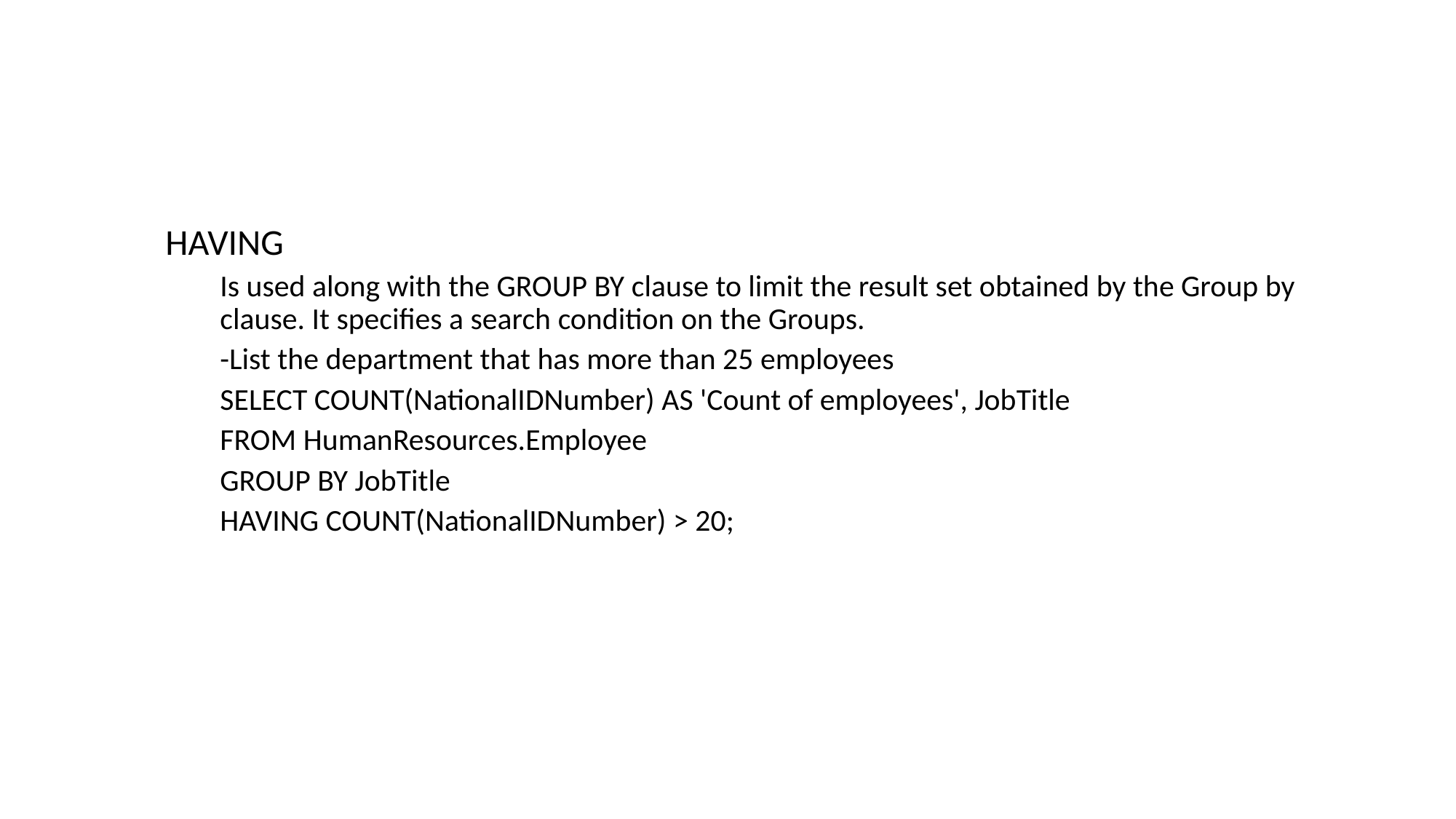

#
HAVING
Is used along with the GROUP BY clause to limit the result set obtained by the Group by clause. It specifies a search condition on the Groups.
-List the department that has more than 25 employees
SELECT COUNT(NationalIDNumber) AS 'Count of employees', JobTitle
FROM HumanResources.Employee
GROUP BY JobTitle
HAVING COUNT(NationalIDNumber) > 20;